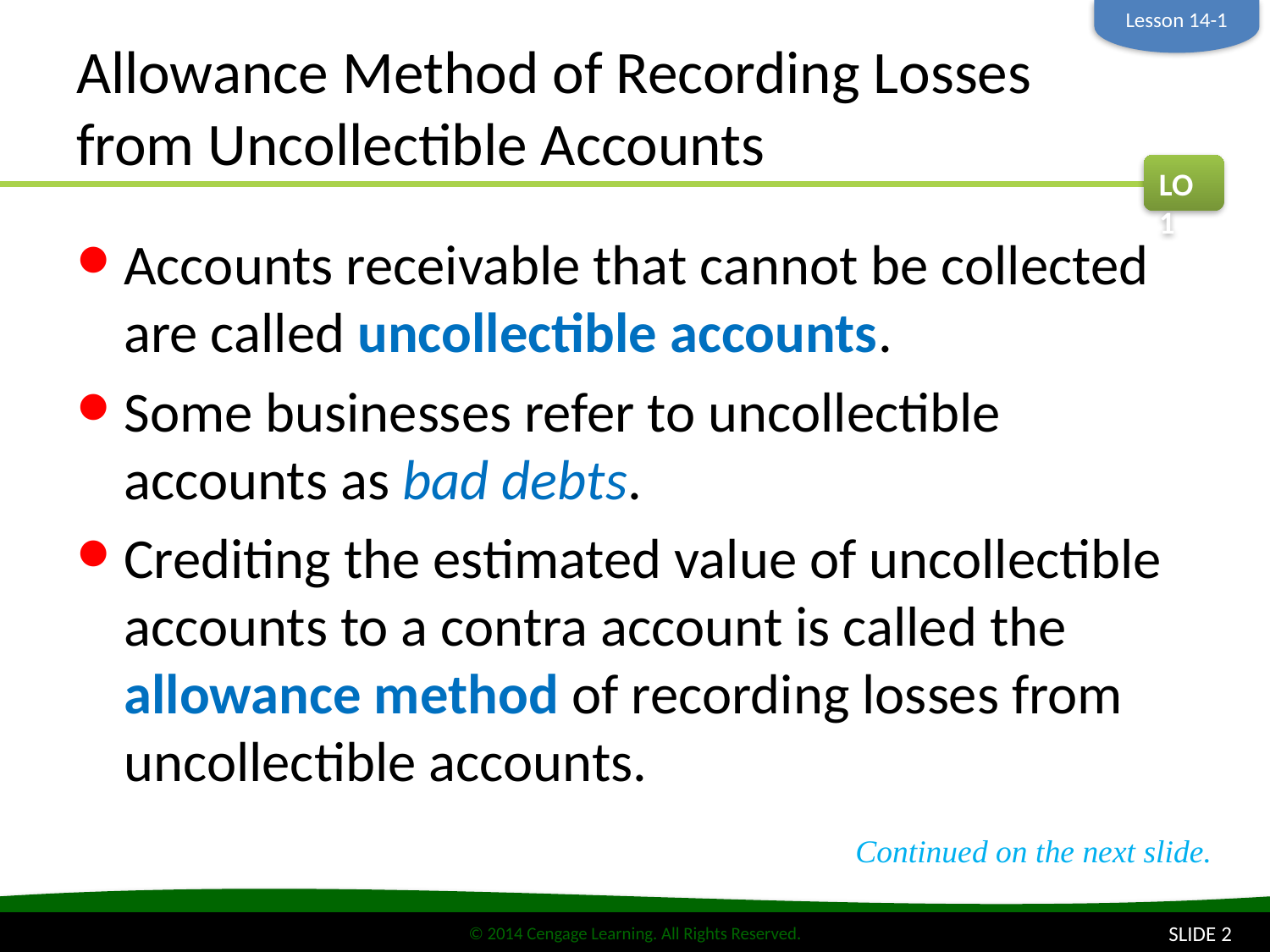

Lesson 14-1

# Allowance Method of Recording Losses from Uncollectible Accounts
LO1
Accounts receivable that cannot be collected are called uncollectible accounts.
Some businesses refer to uncollectible accounts as bad debts.
Crediting the estimated value of uncollectible accounts to a contra account is called the allowance method of recording losses from uncollectible accounts.
Continued on the next slide.
SLIDE 2